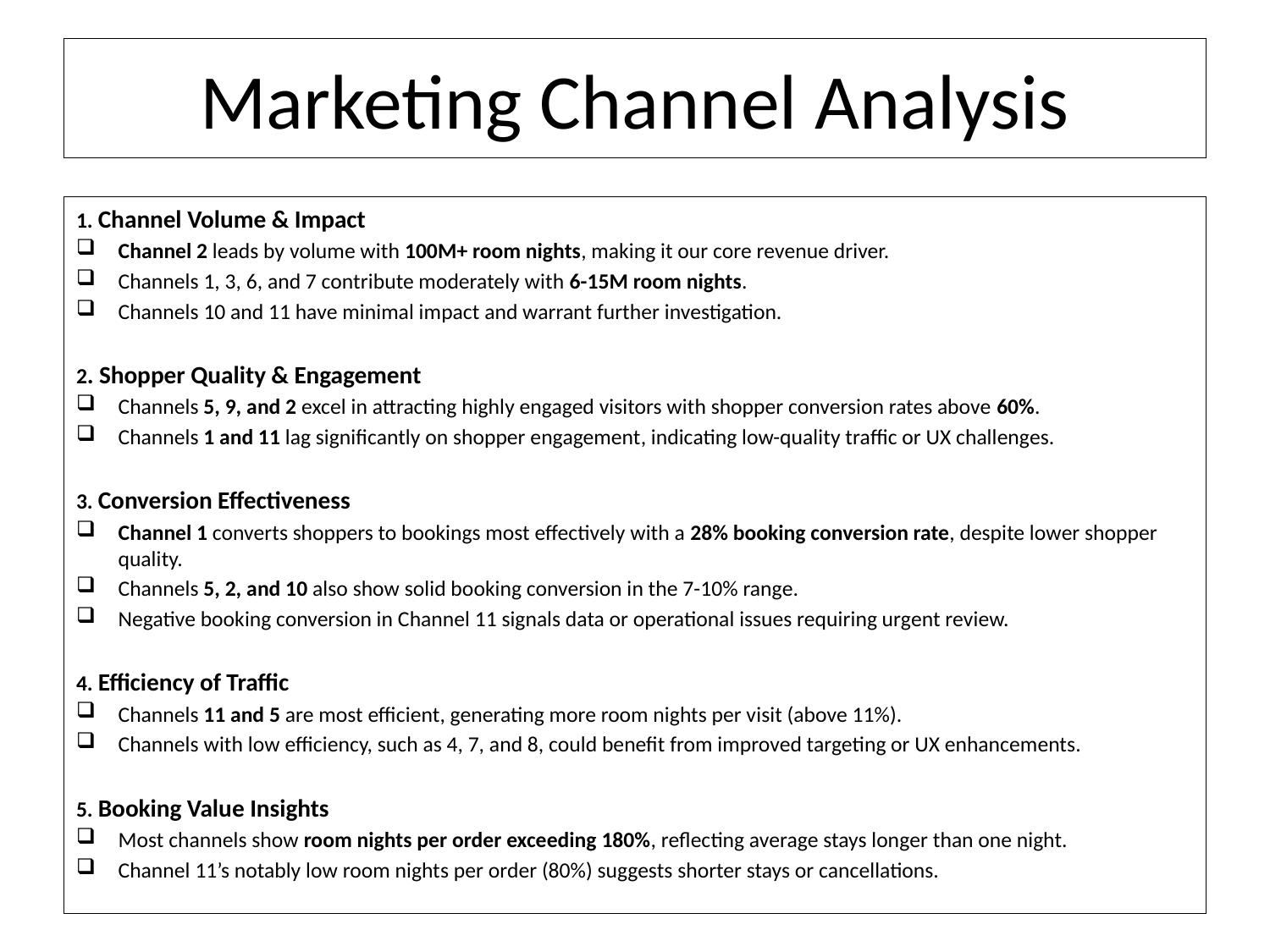

# Marketing Channel Analysis
1. Channel Volume & Impact
Channel 2 leads by volume with 100M+ room nights, making it our core revenue driver.
Channels 1, 3, 6, and 7 contribute moderately with 6-15M room nights.
Channels 10 and 11 have minimal impact and warrant further investigation.

2. Shopper Quality & Engagement
Channels 5, 9, and 2 excel in attracting highly engaged visitors with shopper conversion rates above 60%.
Channels 1 and 11 lag significantly on shopper engagement, indicating low-quality traffic or UX challenges.

3. Conversion Effectiveness
Channel 1 converts shoppers to bookings most effectively with a 28% booking conversion rate, despite lower shopper quality.
Channels 5, 2, and 10 also show solid booking conversion in the 7-10% range.
Negative booking conversion in Channel 11 signals data or operational issues requiring urgent review.

4. Efficiency of Traffic
Channels 11 and 5 are most efficient, generating more room nights per visit (above 11%).
Channels with low efficiency, such as 4, 7, and 8, could benefit from improved targeting or UX enhancements.

5. Booking Value Insights
Most channels show room nights per order exceeding 180%, reflecting average stays longer than one night.
Channel 11’s notably low room nights per order (80%) suggests shorter stays or cancellations.